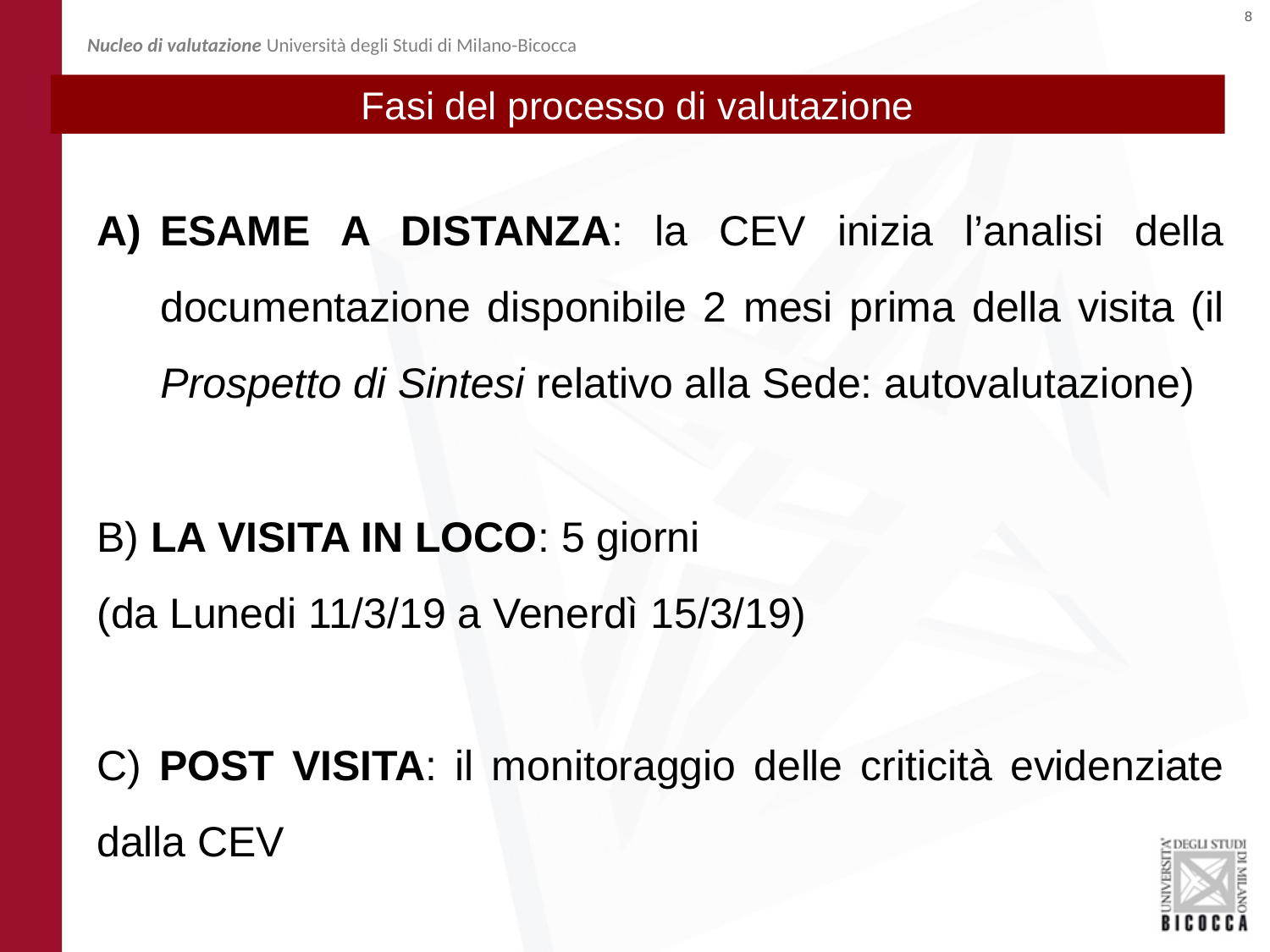

Nucleo di valutazione Università degli Studi di Milano-Bicocca
Fasi del processo di valutazione
ESAME A DISTANZA: la CEV inizia l’analisi della documentazione disponibile 2 mesi prima della visita (il Prospetto di Sintesi relativo alla Sede: autovalutazione)

B) LA VISITA IN LOCO: 5 giorni
(da Lunedi 11/3/19 a Venerdì 15/3/19)

C) POST VISITA: il monitoraggio delle criticità evidenziate dalla CEV